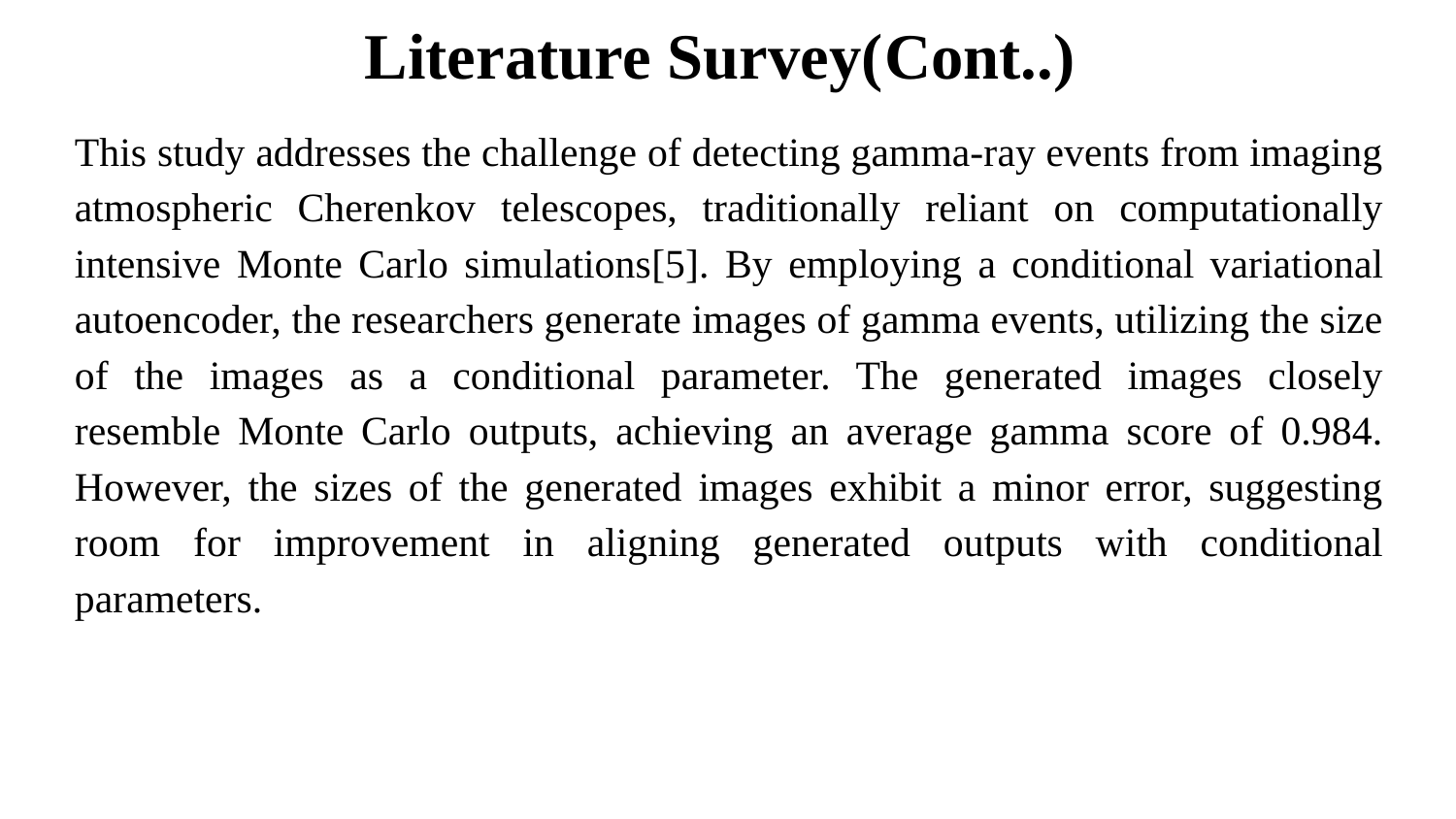

# Literature Survey(Cont..)
This study addresses the challenge of detecting gamma-ray events from imaging atmospheric Cherenkov telescopes, traditionally reliant on computationally intensive Monte Carlo simulations[5]. By employing a conditional variational autoencoder, the researchers generate images of gamma events, utilizing the size of the images as a conditional parameter. The generated images closely resemble Monte Carlo outputs, achieving an average gamma score of 0.984. However, the sizes of the generated images exhibit a minor error, suggesting room for improvement in aligning generated outputs with conditional parameters.